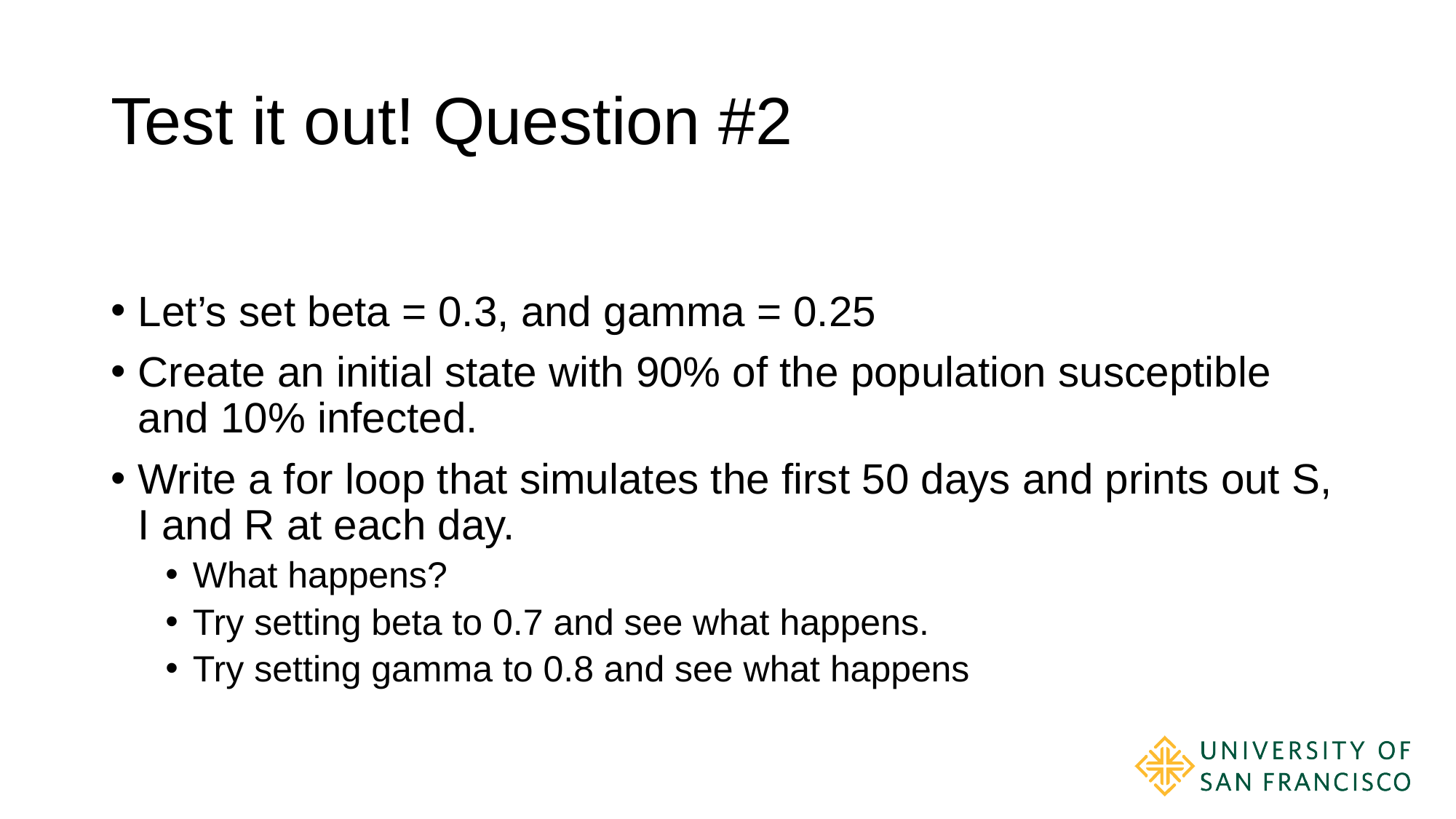

# Test it out! Question #2

Let’s set beta = 0.3, and gamma = 0.25
Create an initial state with 90% of the population susceptible and 10% infected.
Write a for loop that simulates the first 50 days and prints out S, I and R at each day.
What happens?
Try setting beta to 0.7 and see what happens.
Try setting gamma to 0.8 and see what happens